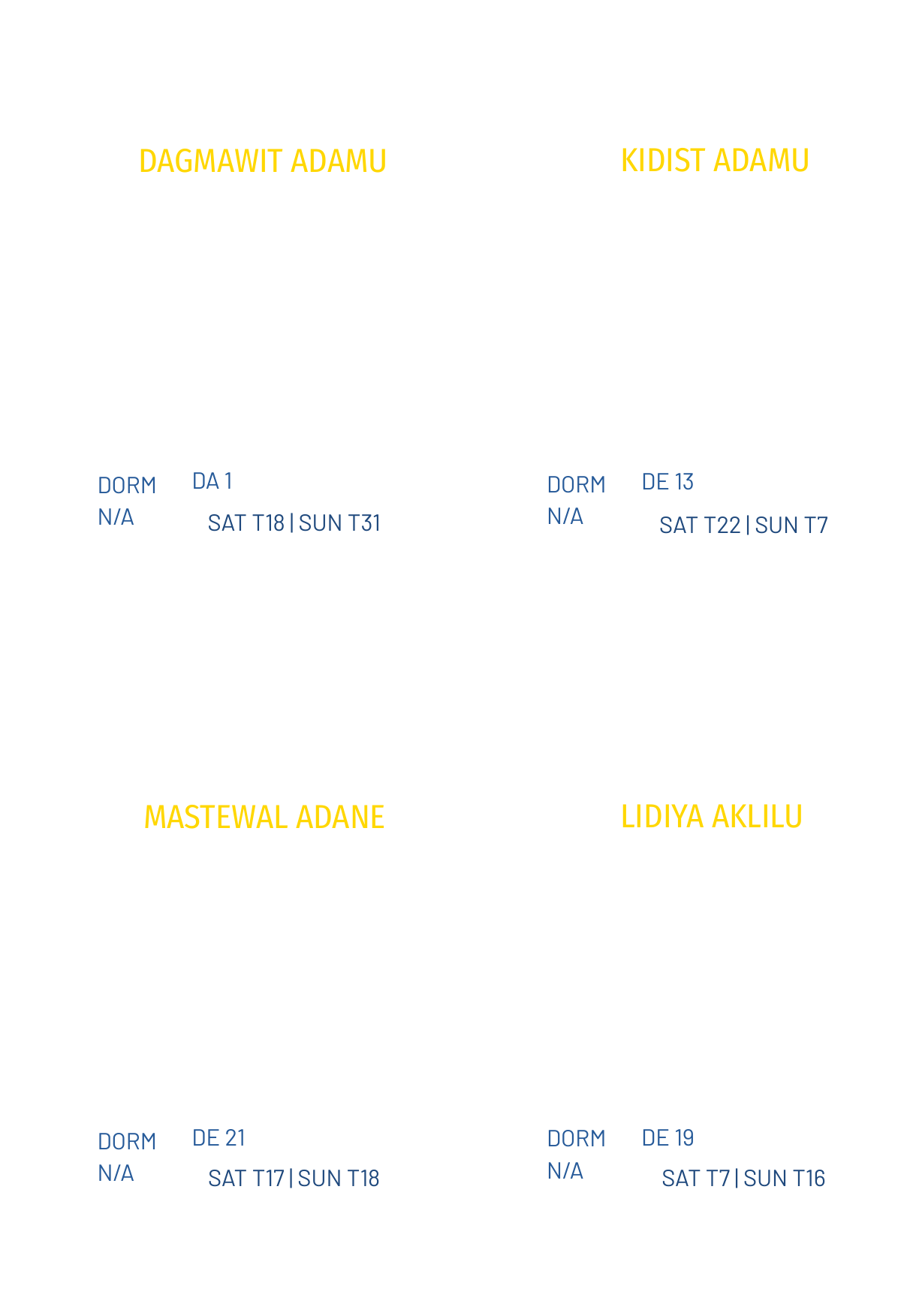

KIDIST ADAMU
DAGMAWIT ADAMU
ATLANTA CAMPUS MINISTRY
GRADUATED FROM CAMPUS MINISTRY
PARTICIPANT
PARTICIPANT
DA 1
DE 13
DORM
DORM
N/A
N/A
SAT T18 | SUN T31
SAT T22 | SUN T7
LIDIYA AKLILU
MASTEWAL ADANE
ATLANTA CAMPUS MINISTRY
ATLANTA CAMPUS MINISTRY
PARTICIPANT
PARTICIPANT
DE 21
DE 19
DORM
DORM
N/A
N/A
SAT T17 | SUN T18
SAT T7 | SUN T16